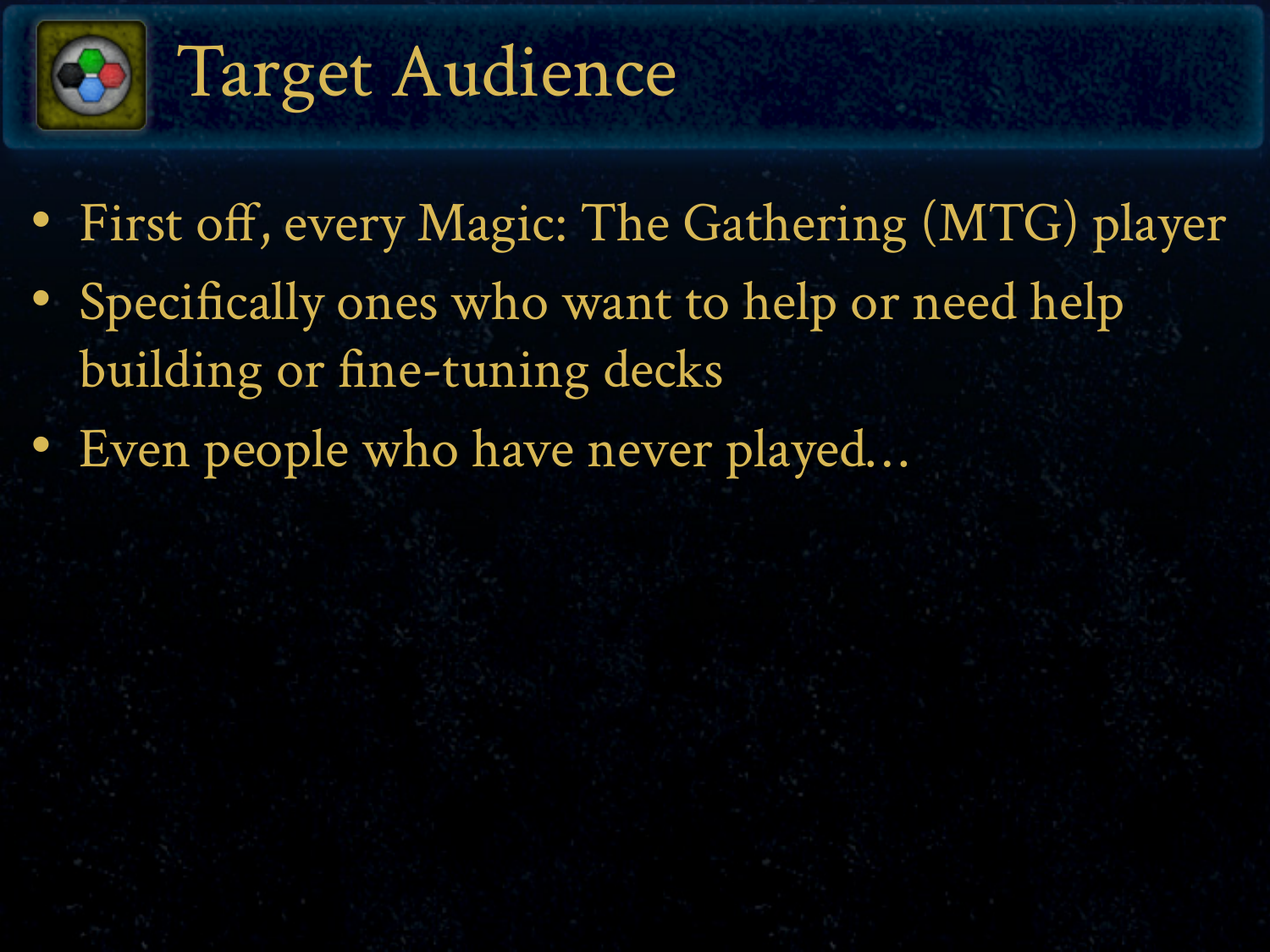

# Target Audience
First off, every Magic: The Gathering (MTG) player
Specifically ones who want to help or need help building or fine-tuning decks
Even people who have never played…